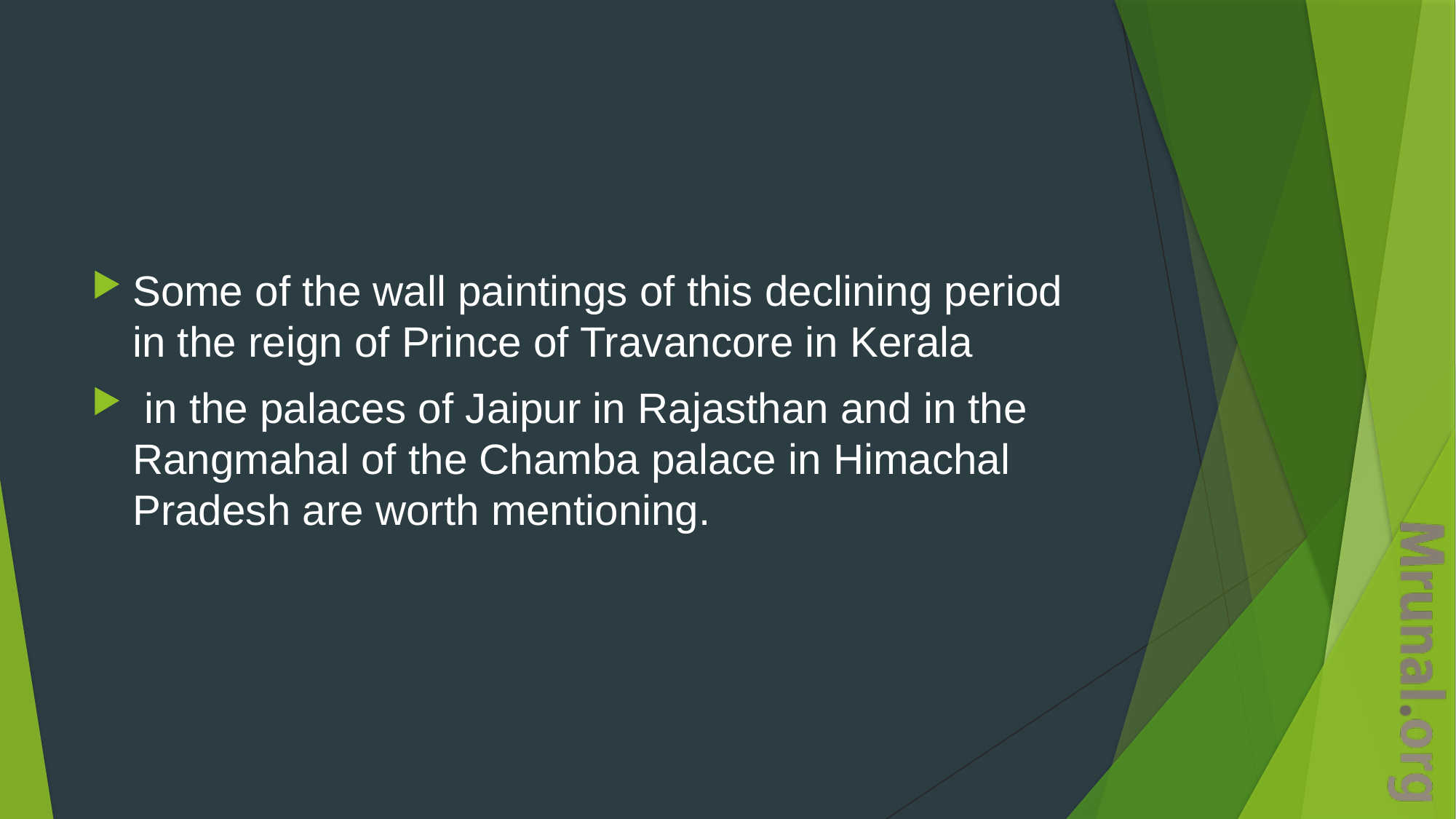

Some of the wall paintings of this declining period in the reign of Prince of Travancore in Kerala
 in the palaces of Jaipur in Rajasthan and in the Rangmahal of the Chamba palace in Himachal Pradesh are worth mentioning.